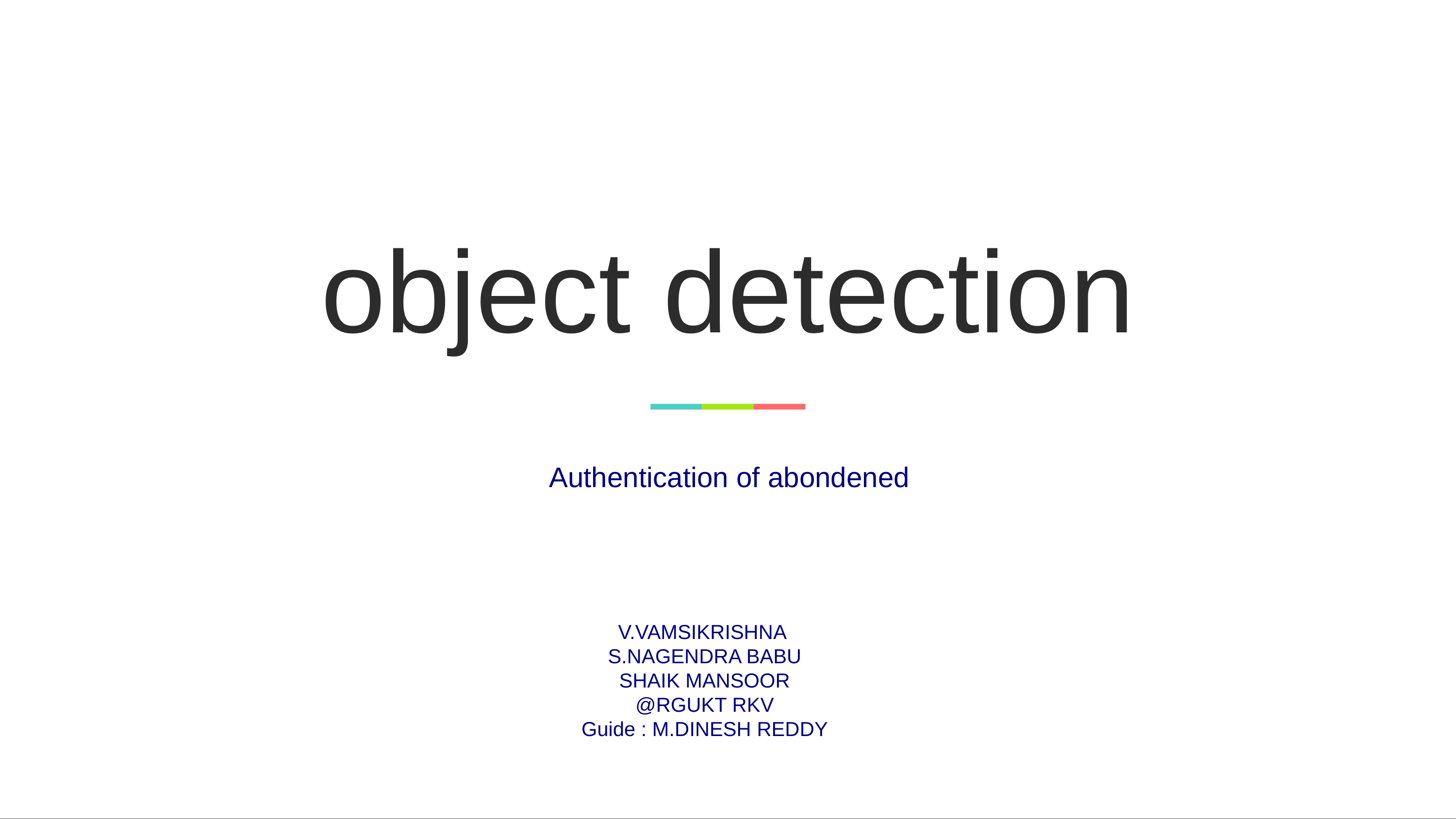

# object detection

 Authentication of abondened

V.VAMSIKRISHNA
S.NAGENDRA BABU
SHAIK MANSOOR
@RGUKT RKV
Guide : M.DINESH REDDY